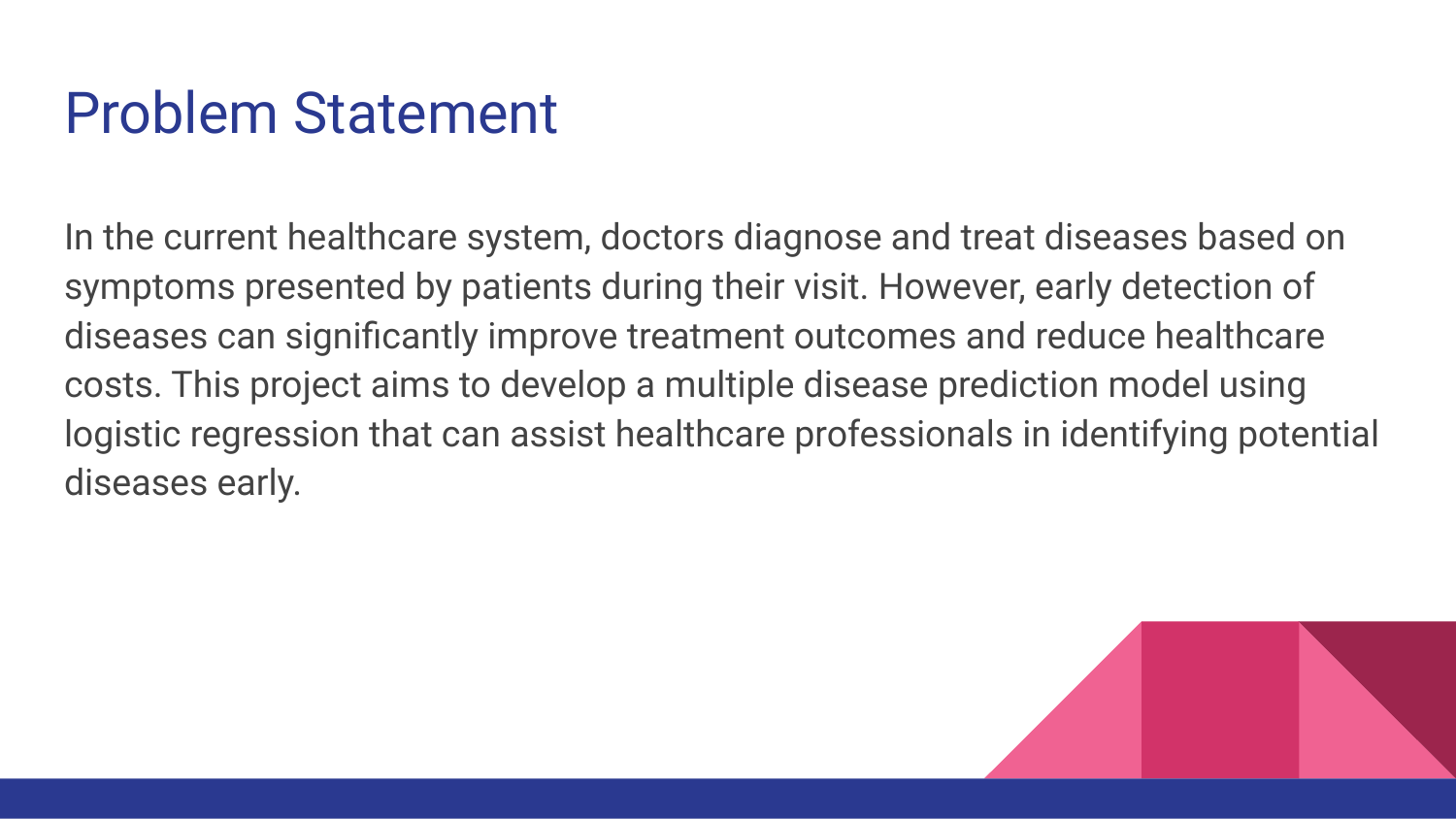

# Problem Statement
In the current healthcare system, doctors diagnose and treat diseases based on symptoms presented by patients during their visit. However, early detection of diseases can significantly improve treatment outcomes and reduce healthcare costs. This project aims to develop a multiple disease prediction model using logistic regression that can assist healthcare professionals in identifying potential diseases early.